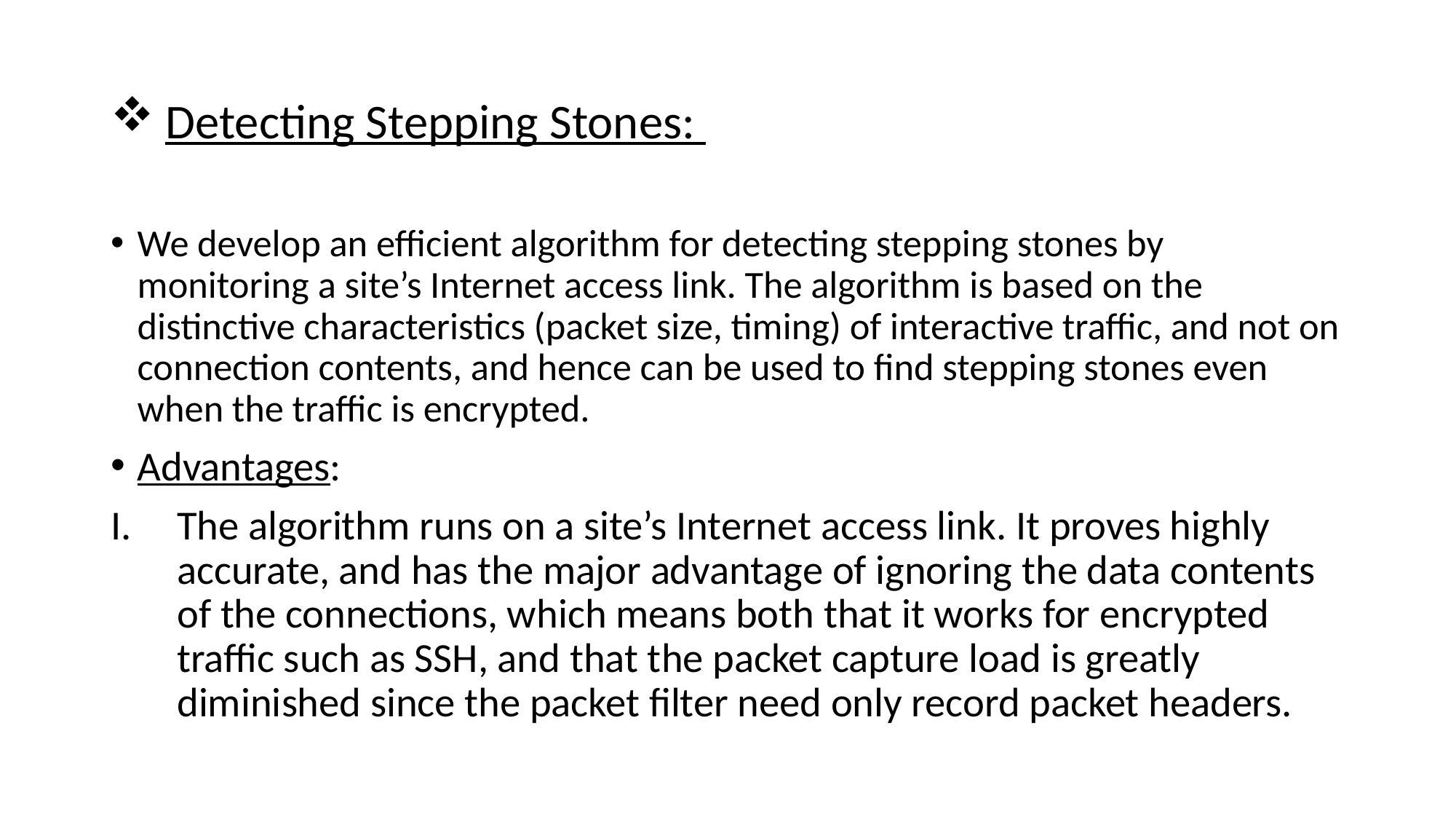

# Detecting Stepping Stones:
We develop an efficient algorithm for detecting stepping stones by monitoring a site’s Internet access link. The algorithm is based on the distinctive characteristics (packet size, timing) of interactive traffic, and not on connection contents, and hence can be used to find stepping stones even when the traffic is encrypted.
Advantages:
The algorithm runs on a site’s Internet access link. It proves highly accurate, and has the major advantage of ignoring the data contents of the connections, which means both that it works for encrypted traffic such as SSH, and that the packet capture load is greatly diminished since the packet filter need only record packet headers.